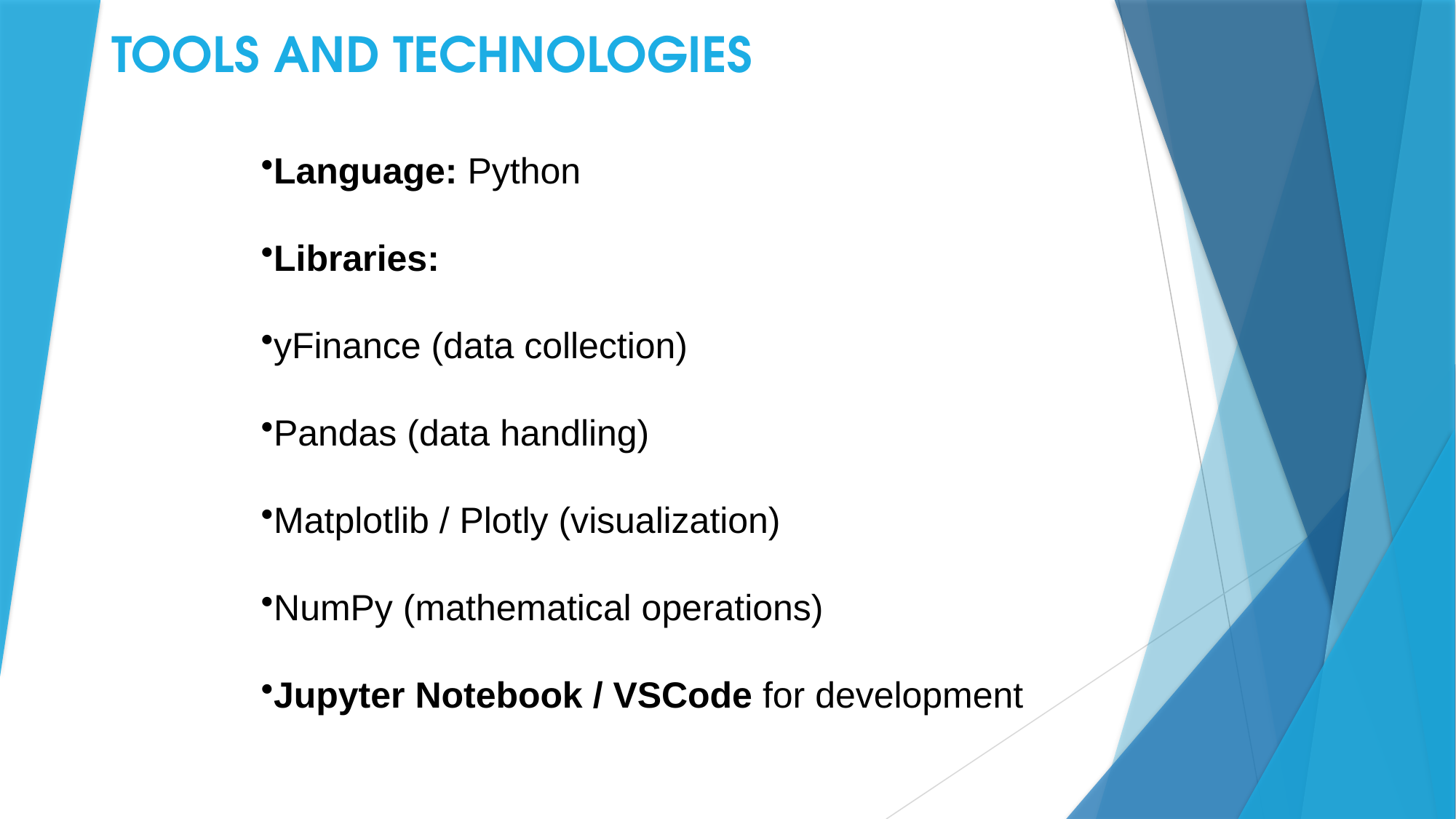

# TOOLS AND TECHNOLOGIES
Language: Python
Libraries:
yFinance (data collection)
Pandas (data handling)
Matplotlib / Plotly (visualization)
NumPy (mathematical operations)
Jupyter Notebook / VSCode for development